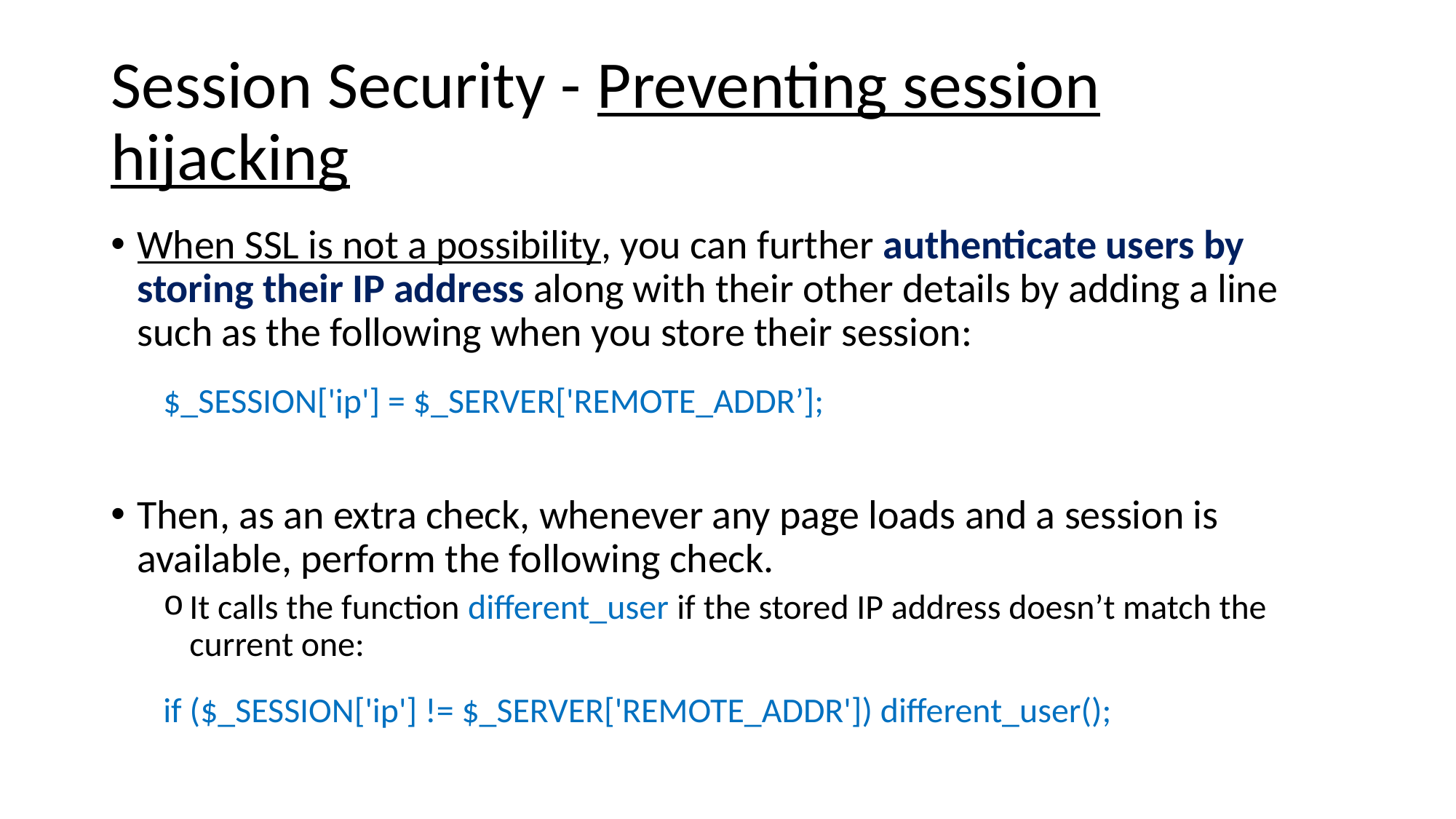

# Session Security - Preventing session hijacking
When SSL is not a possibility, you can further authenticate users by storing their IP address along with their other details by adding a line such as the following when you store their session:

$_SESSION['ip'] = $_SERVER['REMOTE_ADDR’];

Then, as an extra check, whenever any page loads and a session is available, perform the following check.
It calls the function different_user if the stored IP address doesn’t match the current one:

if ($_SESSION['ip'] != $_SERVER['REMOTE_ADDR']) different_user();